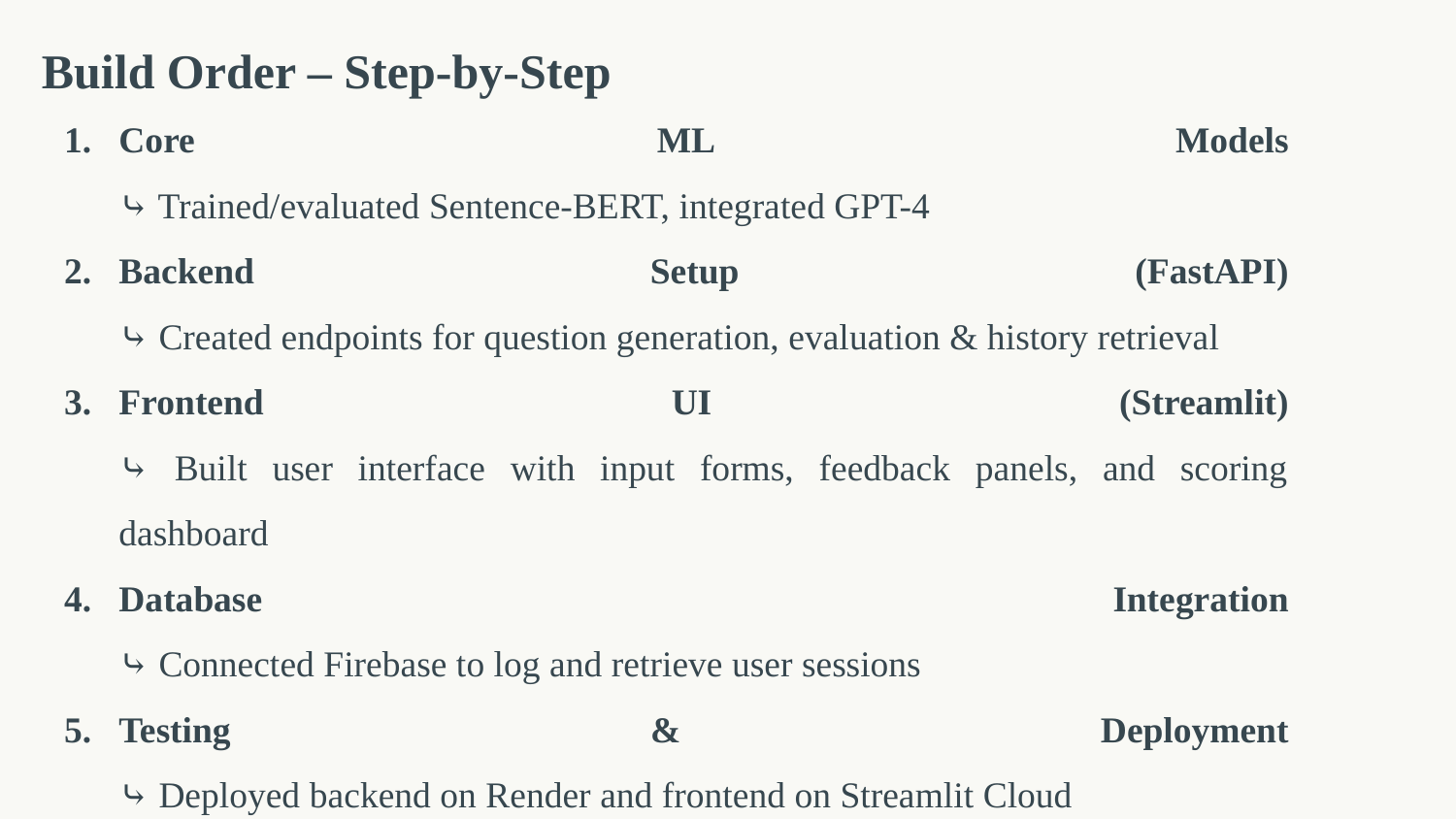

# Build Order – Step-by-Step
Core ML Models
⤷ Trained/evaluated Sentence-BERT, integrated GPT-4
Backend Setup (FastAPI)
⤷ Created endpoints for question generation, evaluation & history retrieval
Frontend UI (Streamlit)
⤷ Built user interface with input forms, feedback panels, and scoring dashboard
Database Integration
⤷ Connected Firebase to log and retrieve user sessions
Testing & Deployment
⤷ Deployed backend on Render and frontend on Streamlit Cloud